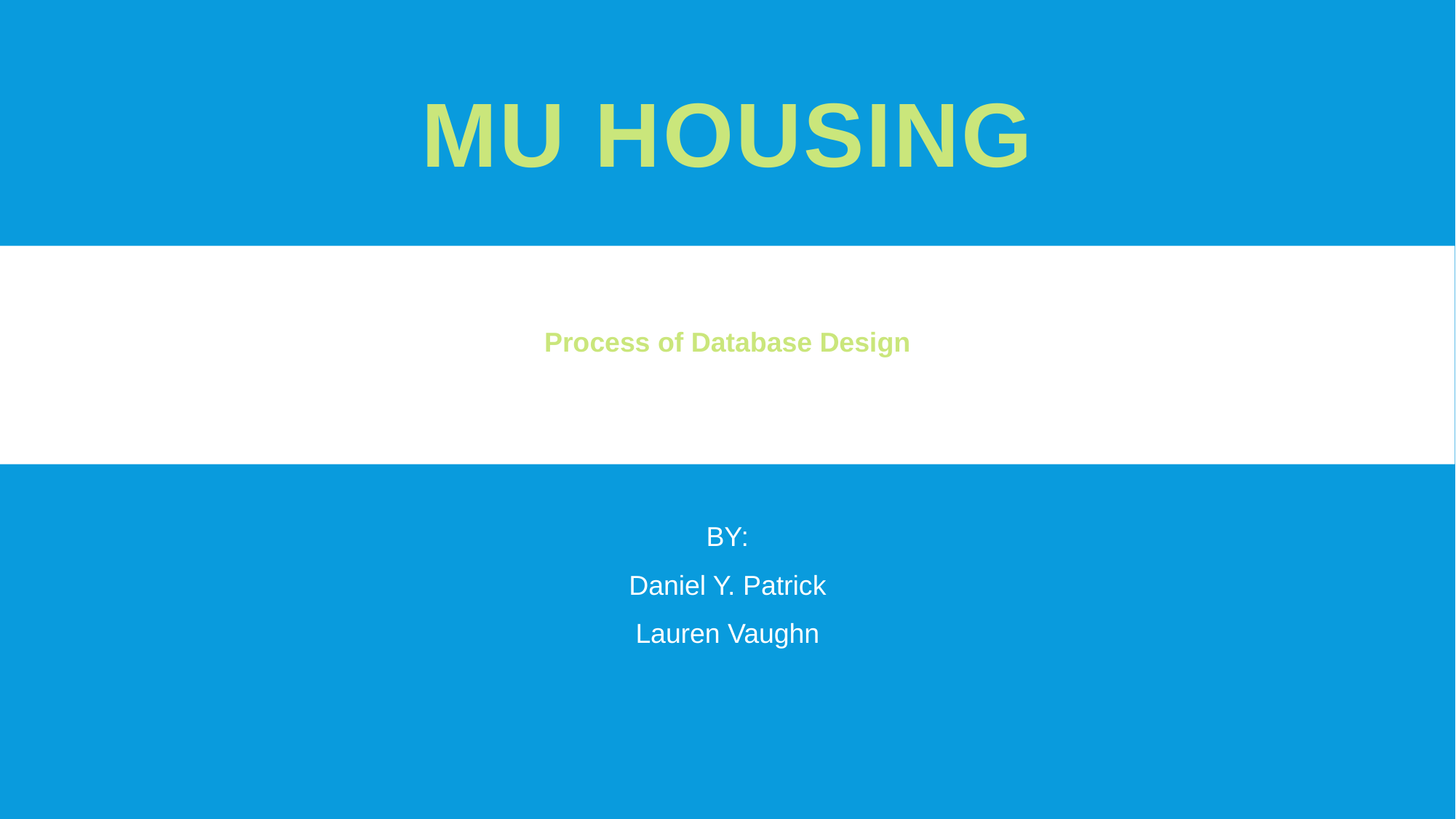

# MU Housing
Process of Database Design

BY:
Daniel Y. Patrick
Lauren Vaughn